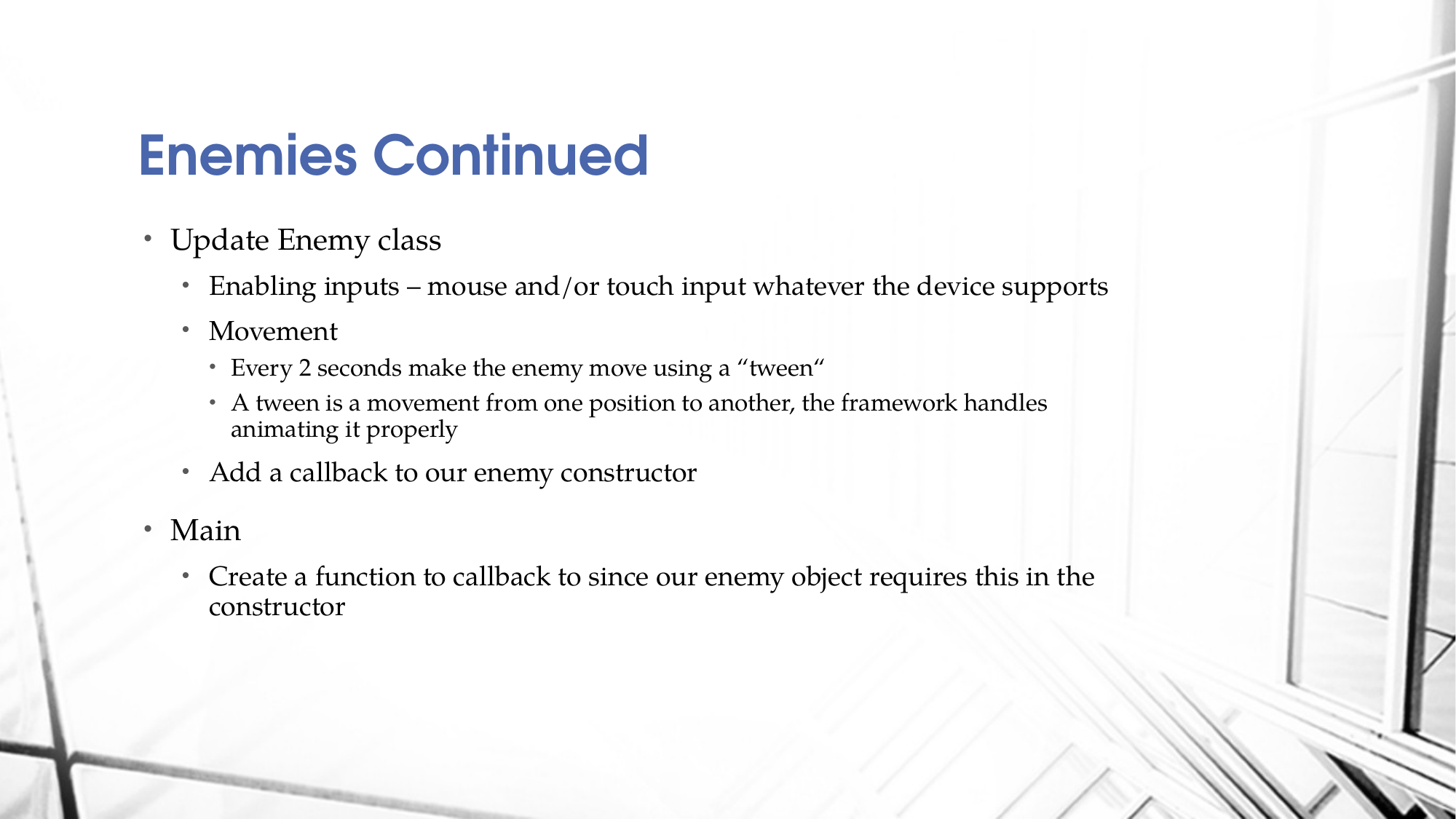

# Enemies Continued
Update Enemy class
Enabling inputs – mouse and/or touch input whatever the device supports
Movement
Every 2 seconds make the enemy move using a “tween“
A tween is a movement from one position to another, the framework handles animating it properly
Add a callback to our enemy constructor
Main
Create a function to callback to since our enemy object requires this in the constructor